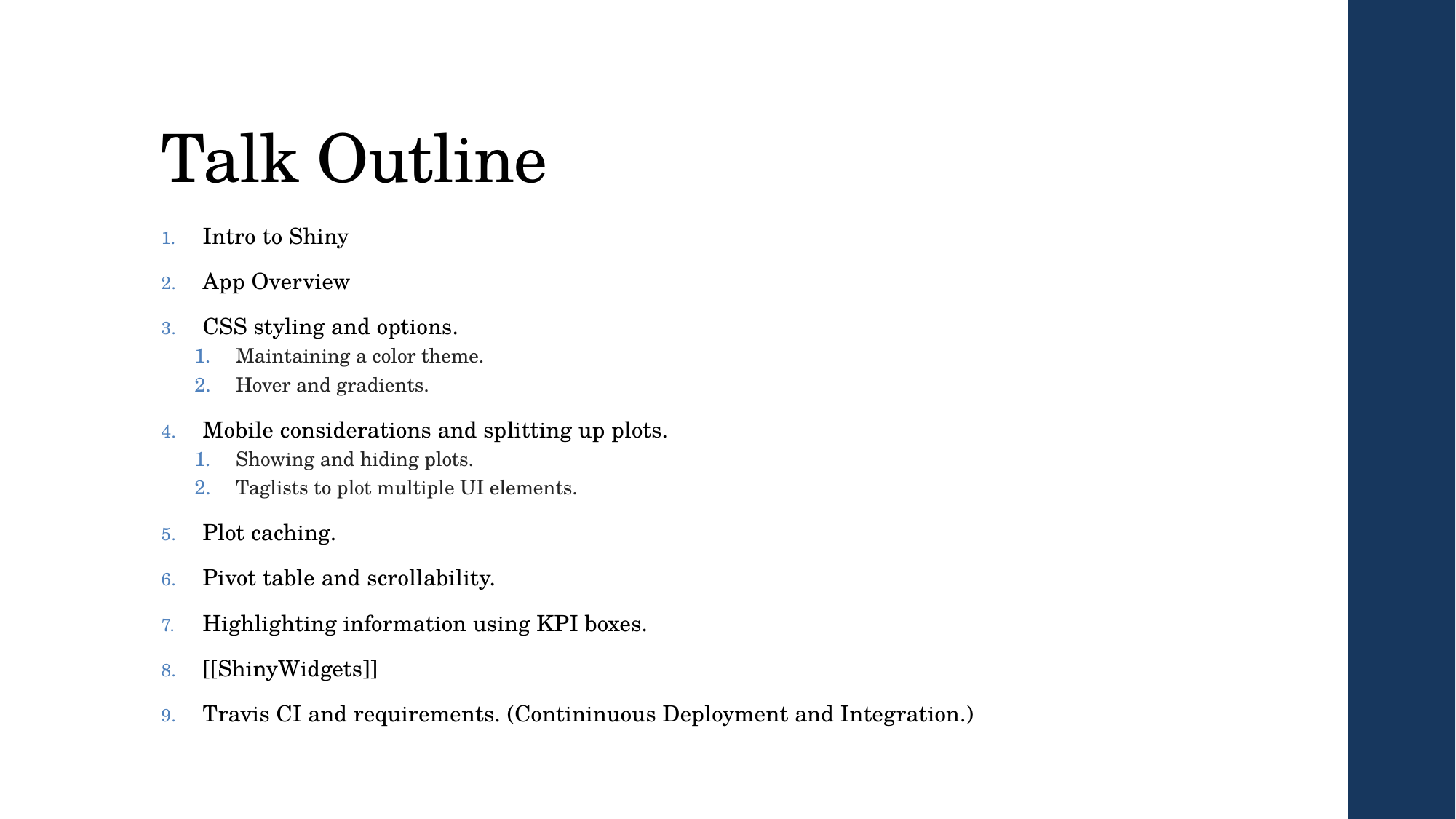

Talk Outline
Intro to Shiny
App Overview
CSS styling and options.
Maintaining a color theme.
Hover and gradients.
Mobile considerations and splitting up plots.
Showing and hiding plots.
Taglists to plot multiple UI elements.
Plot caching.
Pivot table and scrollability.
Highlighting information using KPI boxes.
[[ShinyWidgets]]
Travis CI and requirements. (Contininuous Deployment and Integration.)